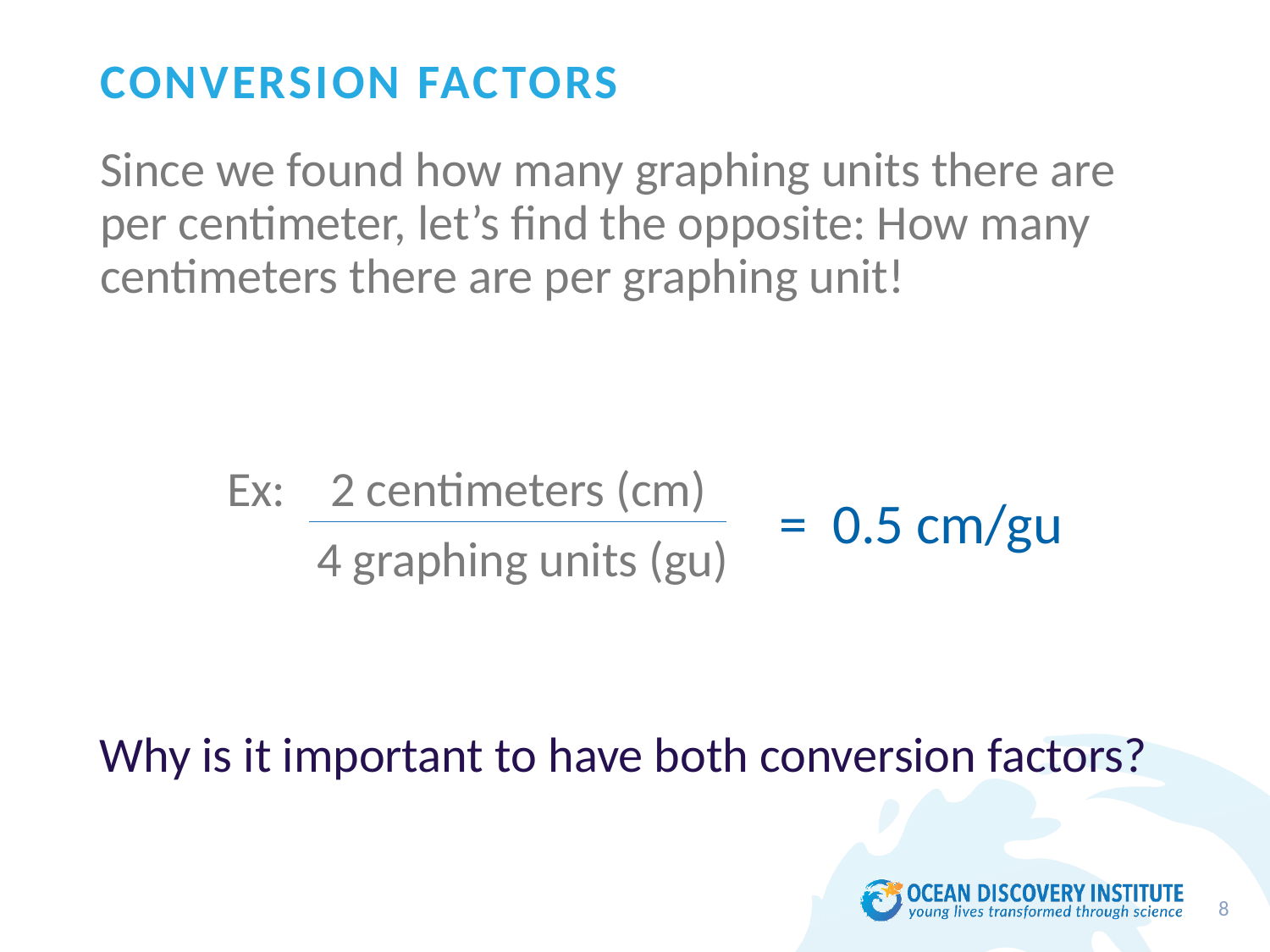

# Conversion Factors
Since we found how many graphing units there are per centimeter, let’s find the opposite: How many centimeters there are per graphing unit!

	Ex:    2 centimeters (cm)
	        4 graphing units (gu)

=  0.5 cm/gu
Why is it important to have both conversion factors?
8